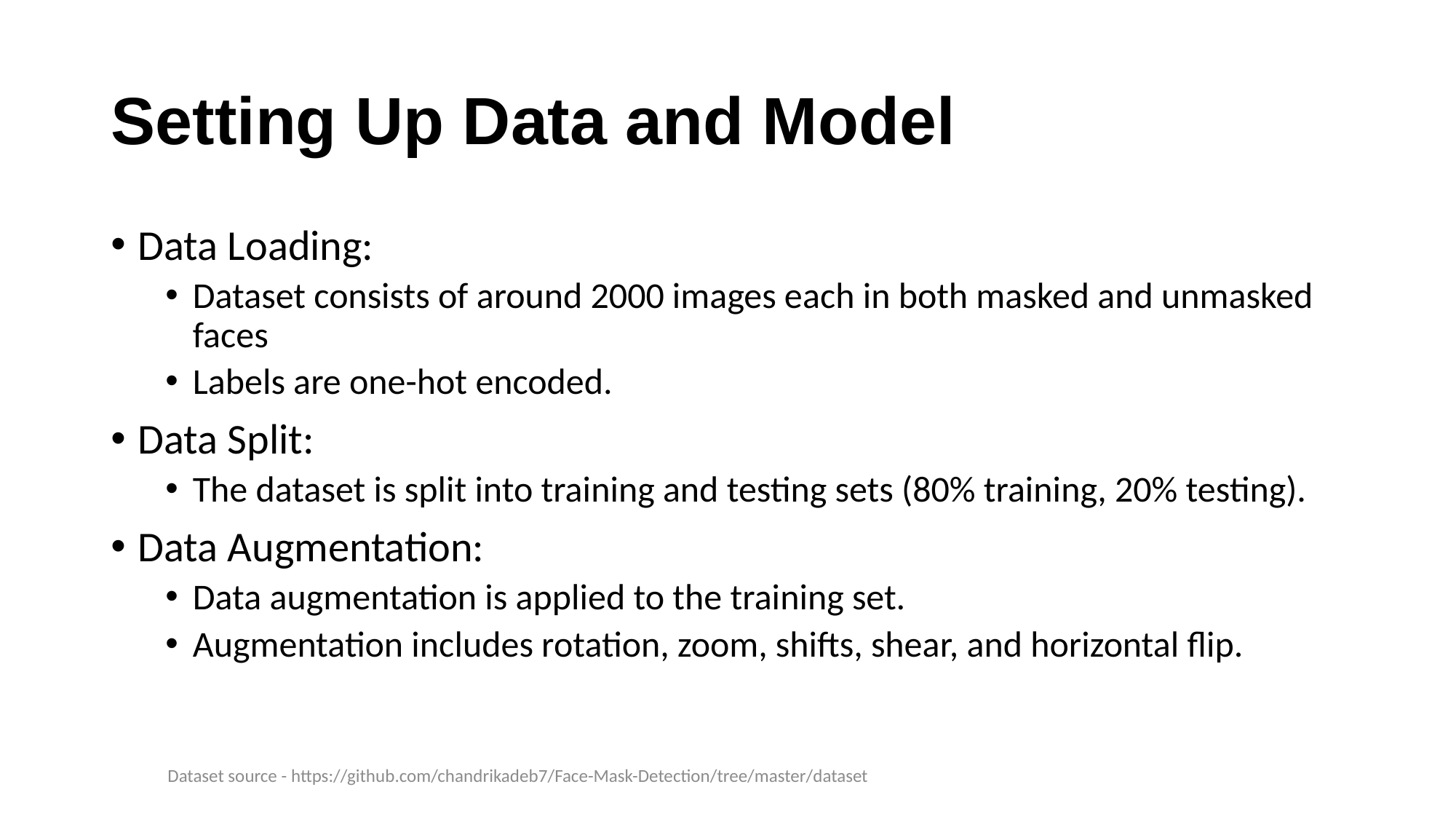

# Setting Up Data and Model
Data Loading:
Dataset consists of around 2000 images each in both masked and unmasked faces
Labels are one-hot encoded.
Data Split:
The dataset is split into training and testing sets (80% training, 20% testing).
Data Augmentation:
Data augmentation is applied to the training set.
Augmentation includes rotation, zoom, shifts, shear, and horizontal flip.
Dataset source - https://github.com/chandrikadeb7/Face-Mask-Detection/tree/master/dataset